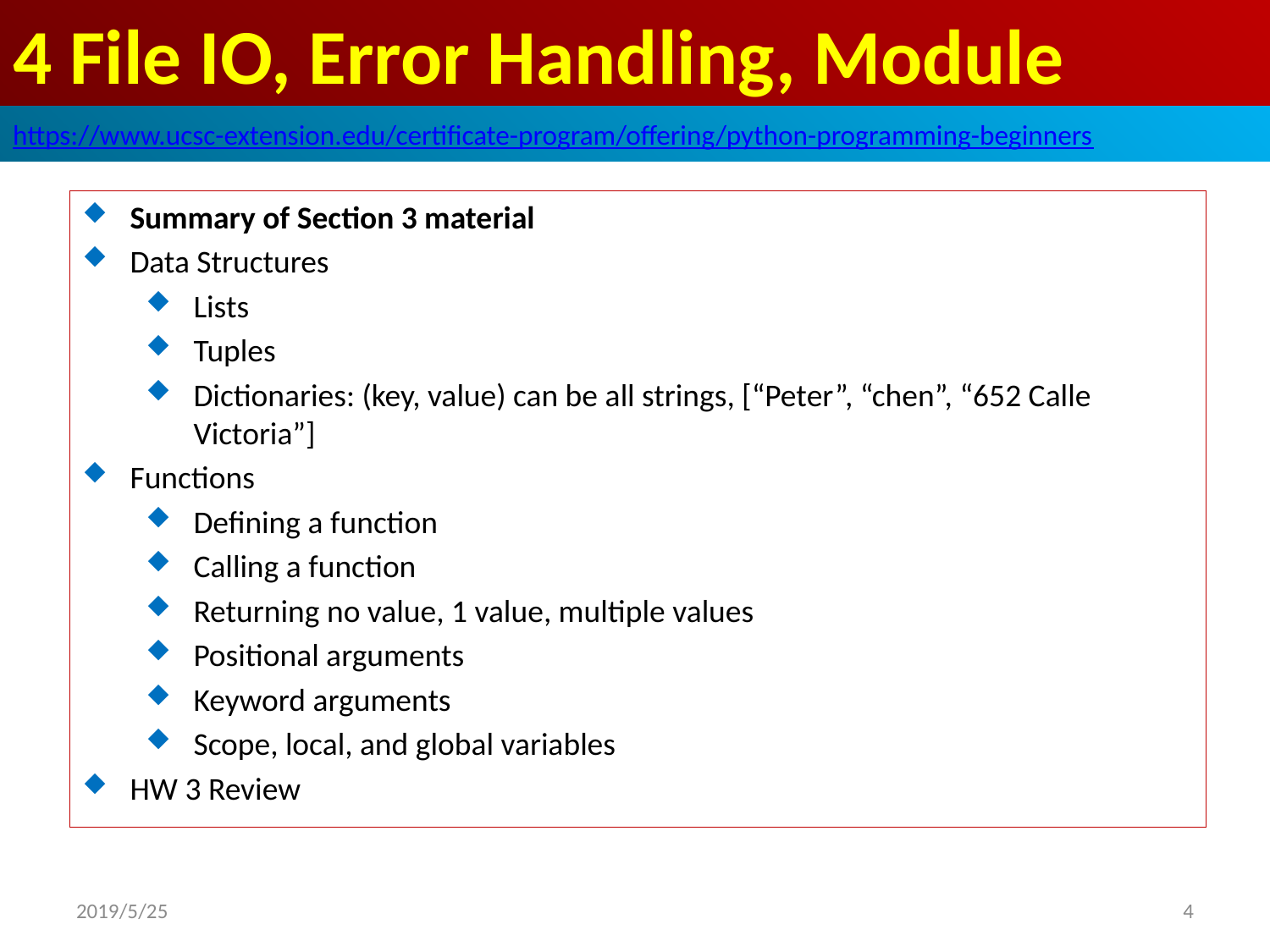

# 4 File IO, Error Handling, Module
https://www.ucsc-extension.edu/certificate-program/offering/python-programming-beginners
Summary of Section 3 material
Data Structures
Lists
Tuples
Dictionaries: (key, value) can be all strings, [“Peter”, “chen”, “652 Calle Victoria”]
Functions
Defining a function
Calling a function
Returning no value, 1 value, multiple values
Positional arguments
Keyword arguments
Scope, local, and global variables
HW 3 Review

2019/5/25
4